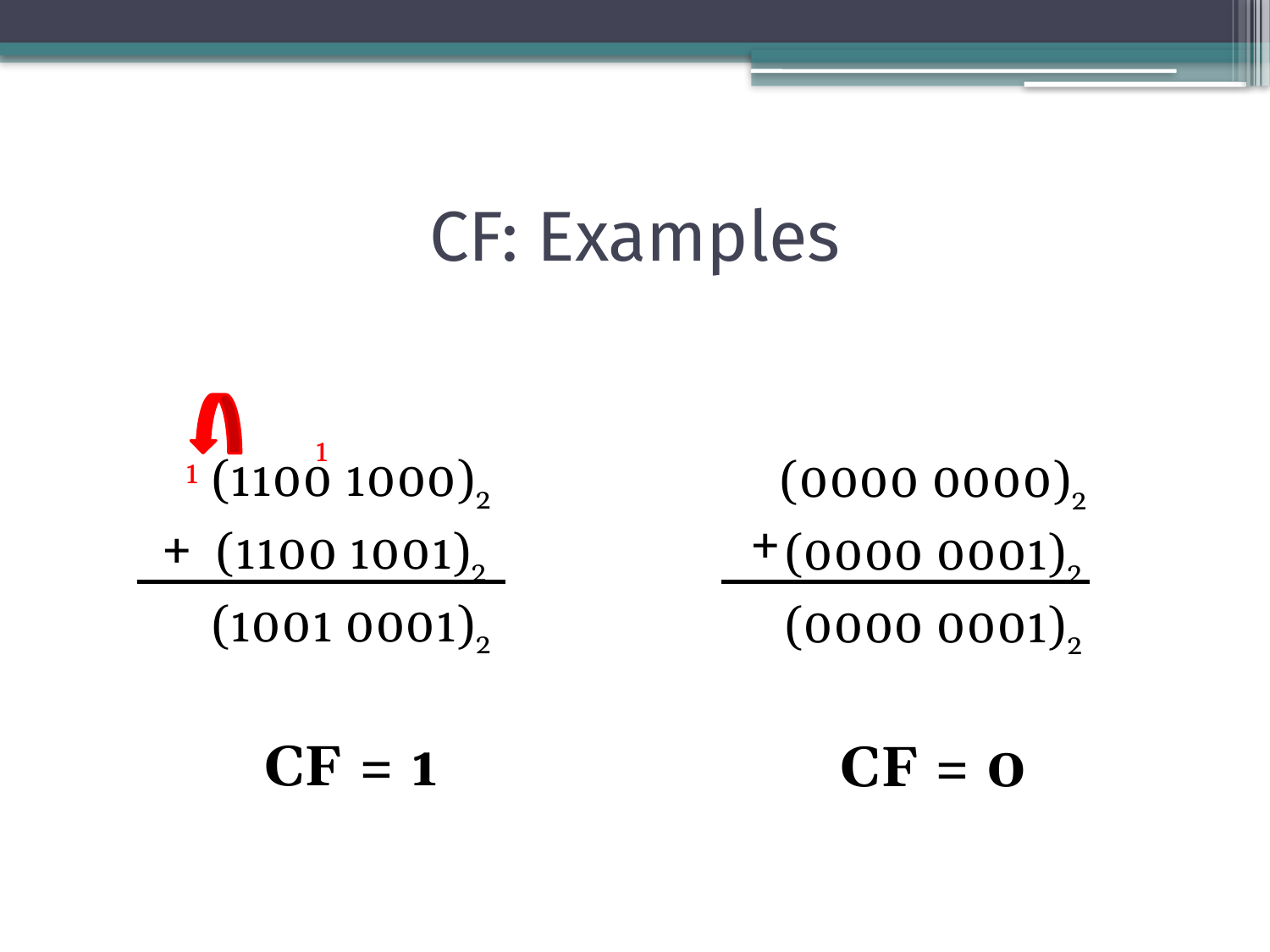

# CF: Examples

(1100 1000)2
(1100 1001)2
(1001 0001)2

CF = 1

(0000 0000)2
(0000 0001)2
(0000 0001)2

CF = 0

1
1
+
+